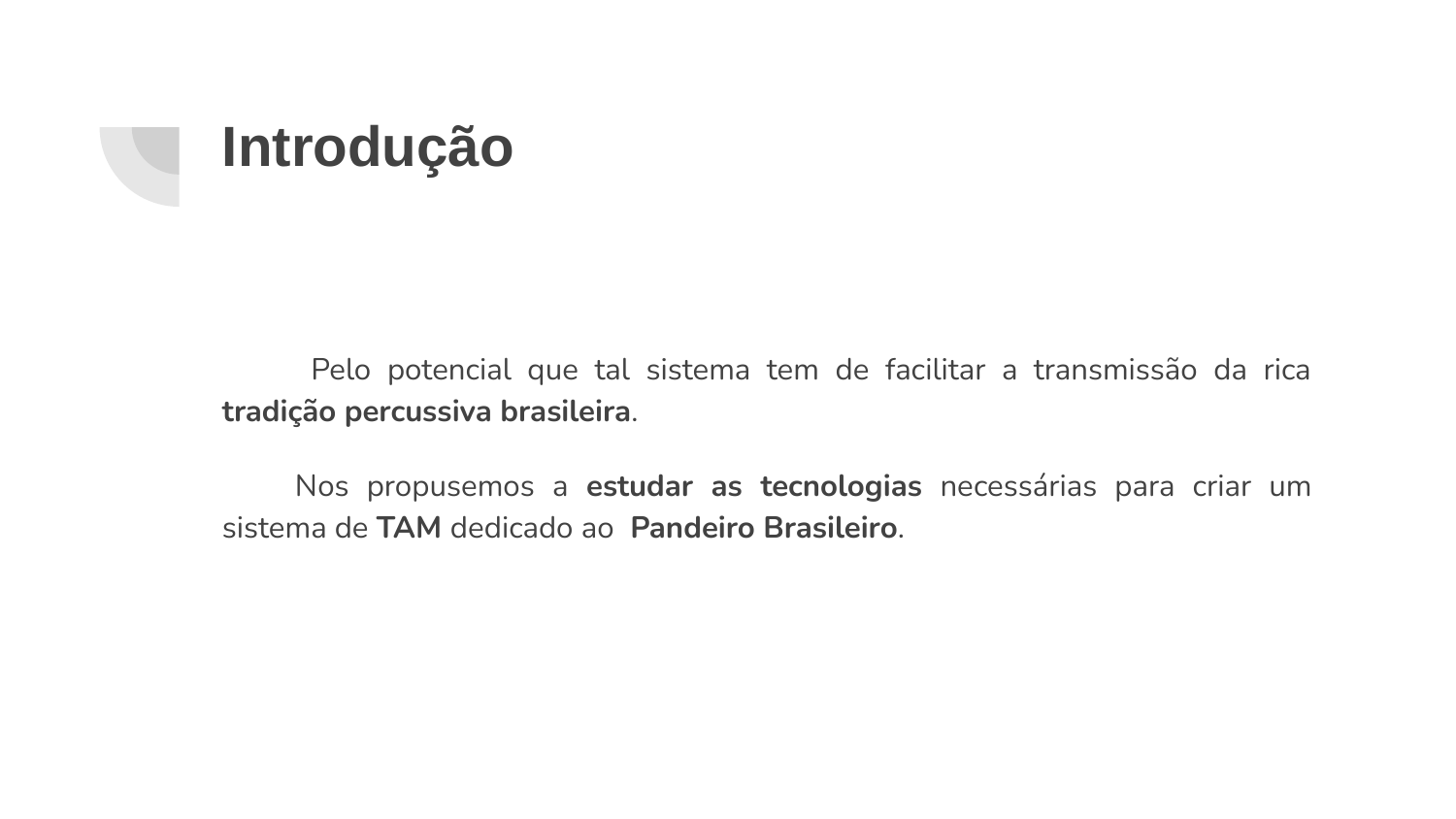

# Introdução
 Pelo potencial que tal sistema tem de facilitar a transmissão da rica tradição percussiva brasileira.
Nos propusemos a estudar as tecnologias necessárias para criar um sistema de TAM dedicado ao  Pandeiro Brasileiro.